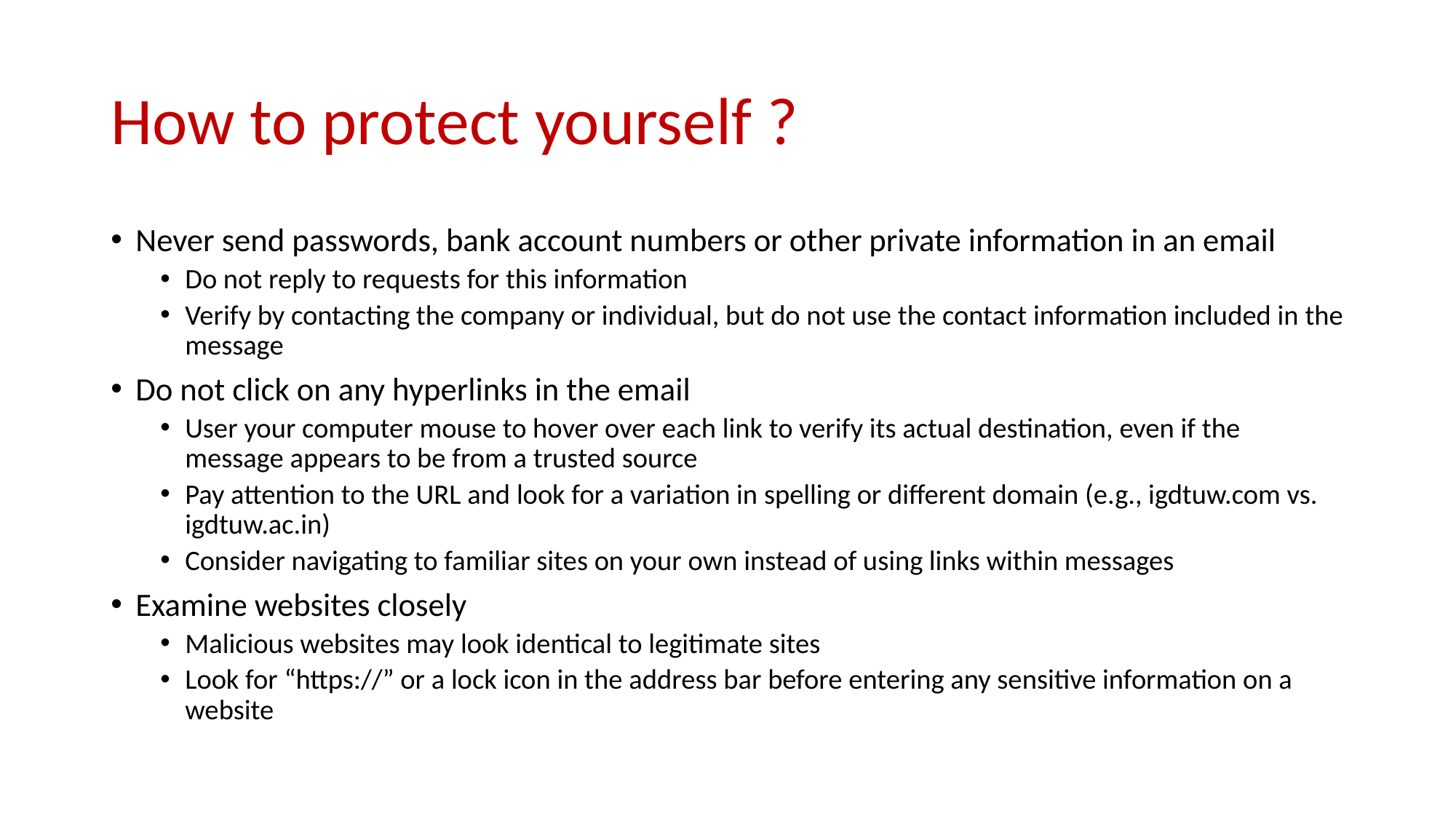

# How to protect yourself ?
Never send passwords, bank account numbers or other private information in an email
Do not reply to requests for this information
Verify by contacting the company or individual, but do not use the contact information included in the message
Do not click on any hyperlinks in the email
User your computer mouse to hover over each link to verify its actual destination, even if the message appears to be from a trusted source
Pay attention to the URL and look for a variation in spelling or different domain (e.g., igdtuw.com vs. igdtuw.ac.in)
Consider navigating to familiar sites on your own instead of using links within messages
Examine websites closely
Malicious websites may look identical to legitimate sites
Look for “https://” or a lock icon in the address bar before entering any sensitive information on a website